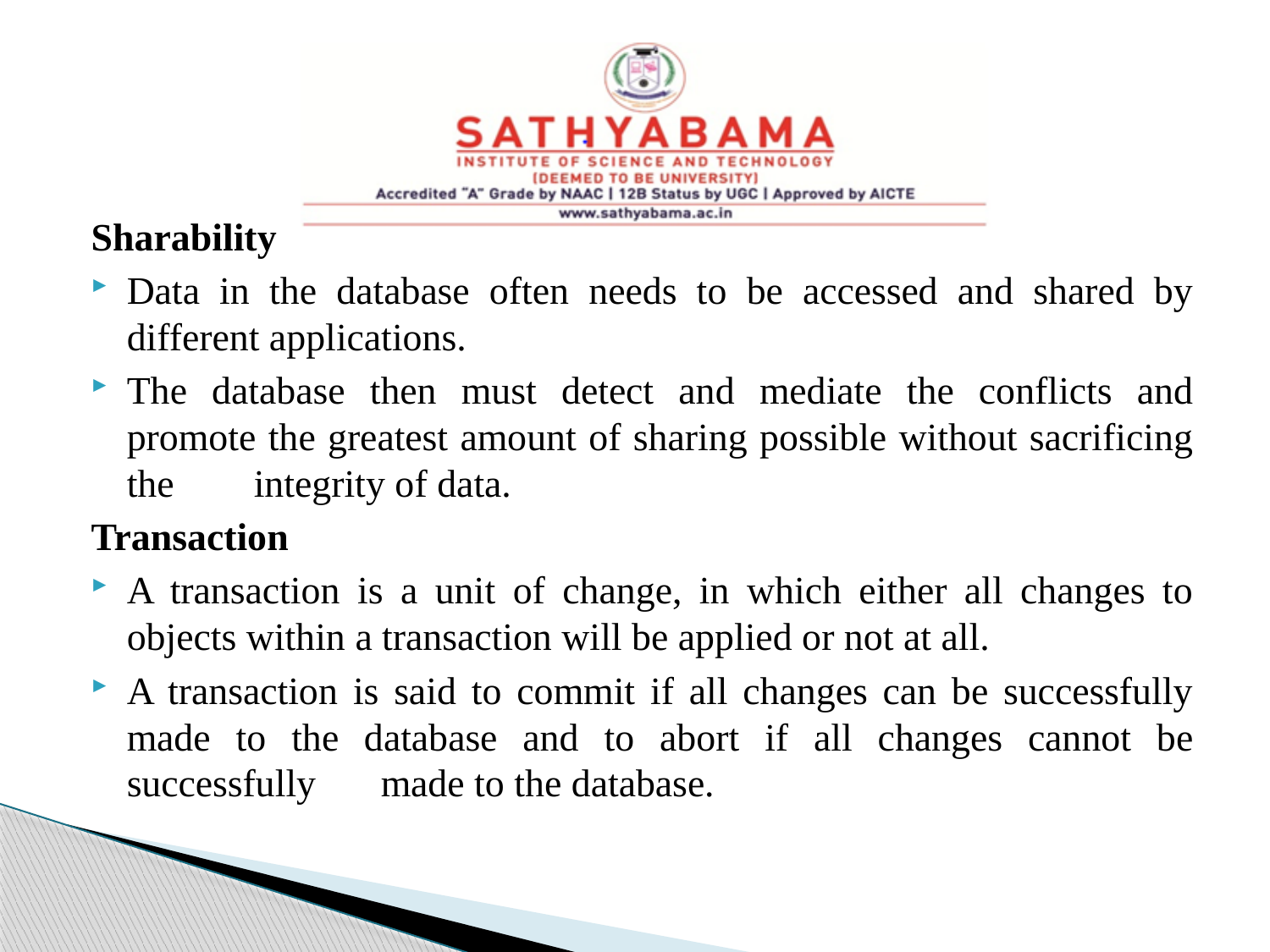

#
Sharability
Data in the database often needs to be accessed and shared by different applications.
The database then must detect and mediate the conflicts and promote the greatest amount of sharing possible without sacrificing the	integrity of data.
Transaction
A transaction is a unit of change, in which either all changes to objects within a transaction will be applied or not at all.
A transaction is said to commit if all changes can be successfully made to the database and to abort if all changes cannot be successfully	made to the database.